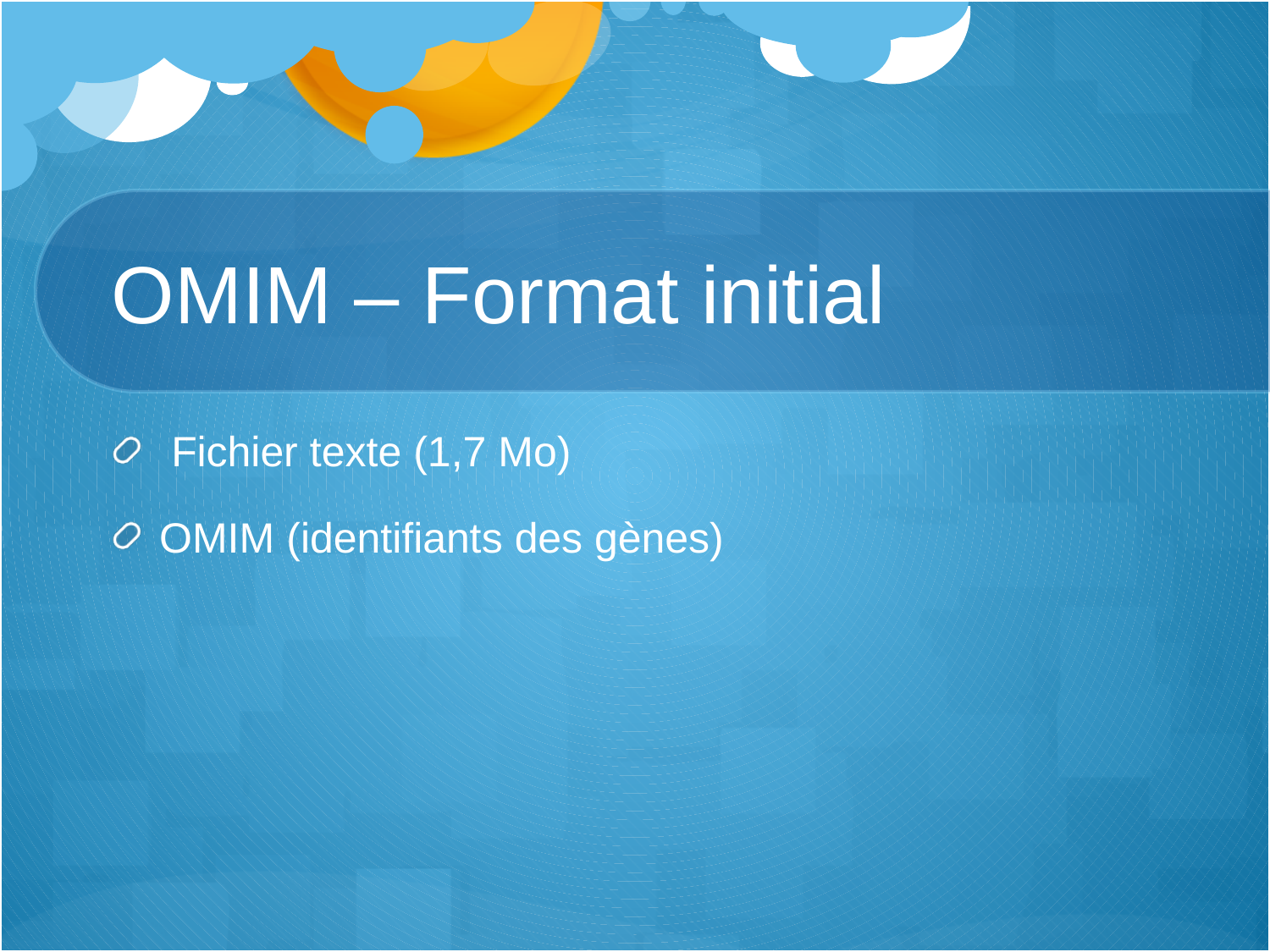

# OMIM – Format initial
 Fichier texte (1,7 Mo)
OMIM (identifiants des gènes)